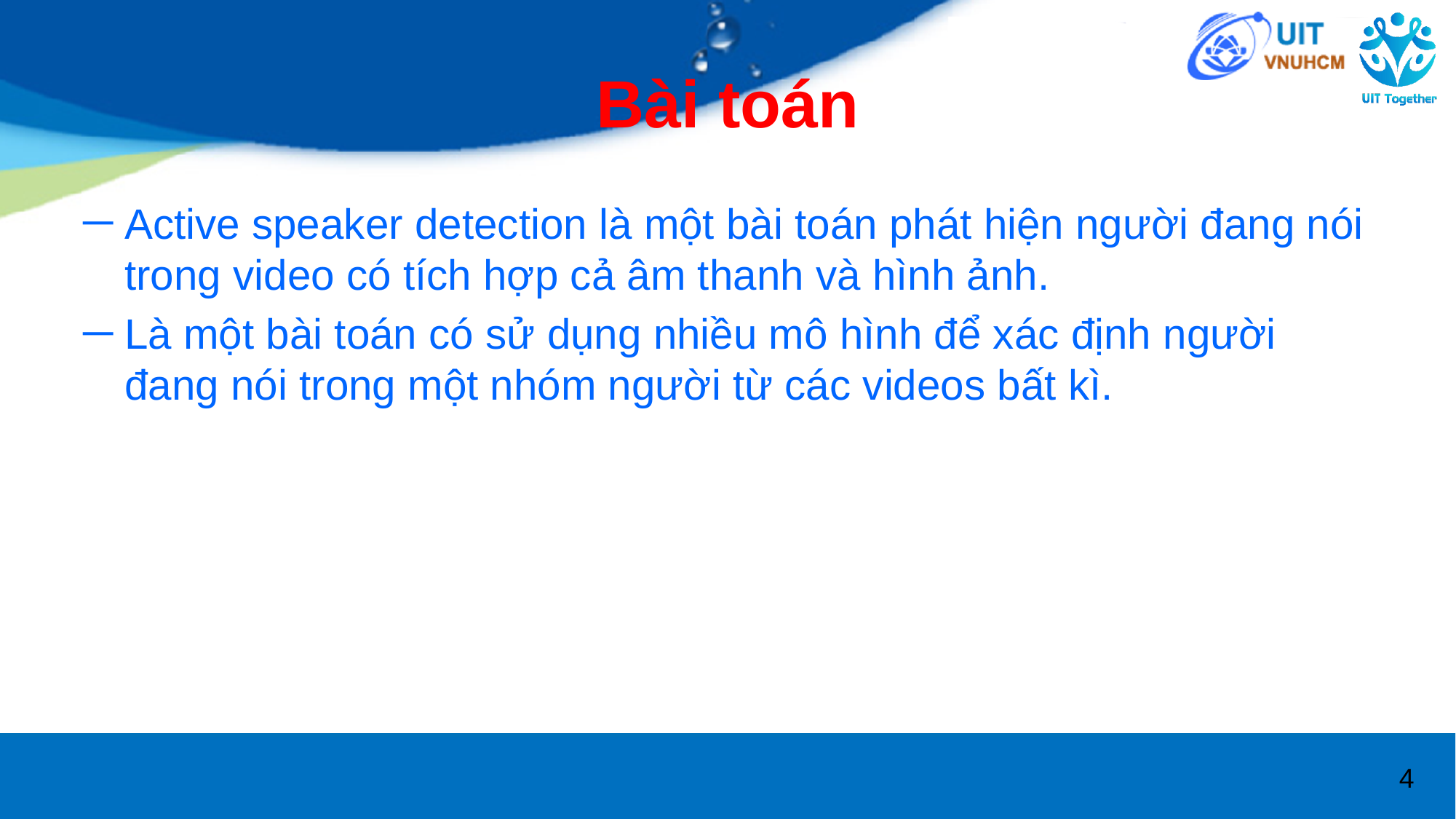

# Bài toán
Active speaker detection là một bài toán phát hiện người đang nói trong video có tích hợp cả âm thanh và hình ảnh.
Là một bài toán có sử dụng nhiều mô hình để xác định người đang nói trong một nhóm người từ các videos bất kì.